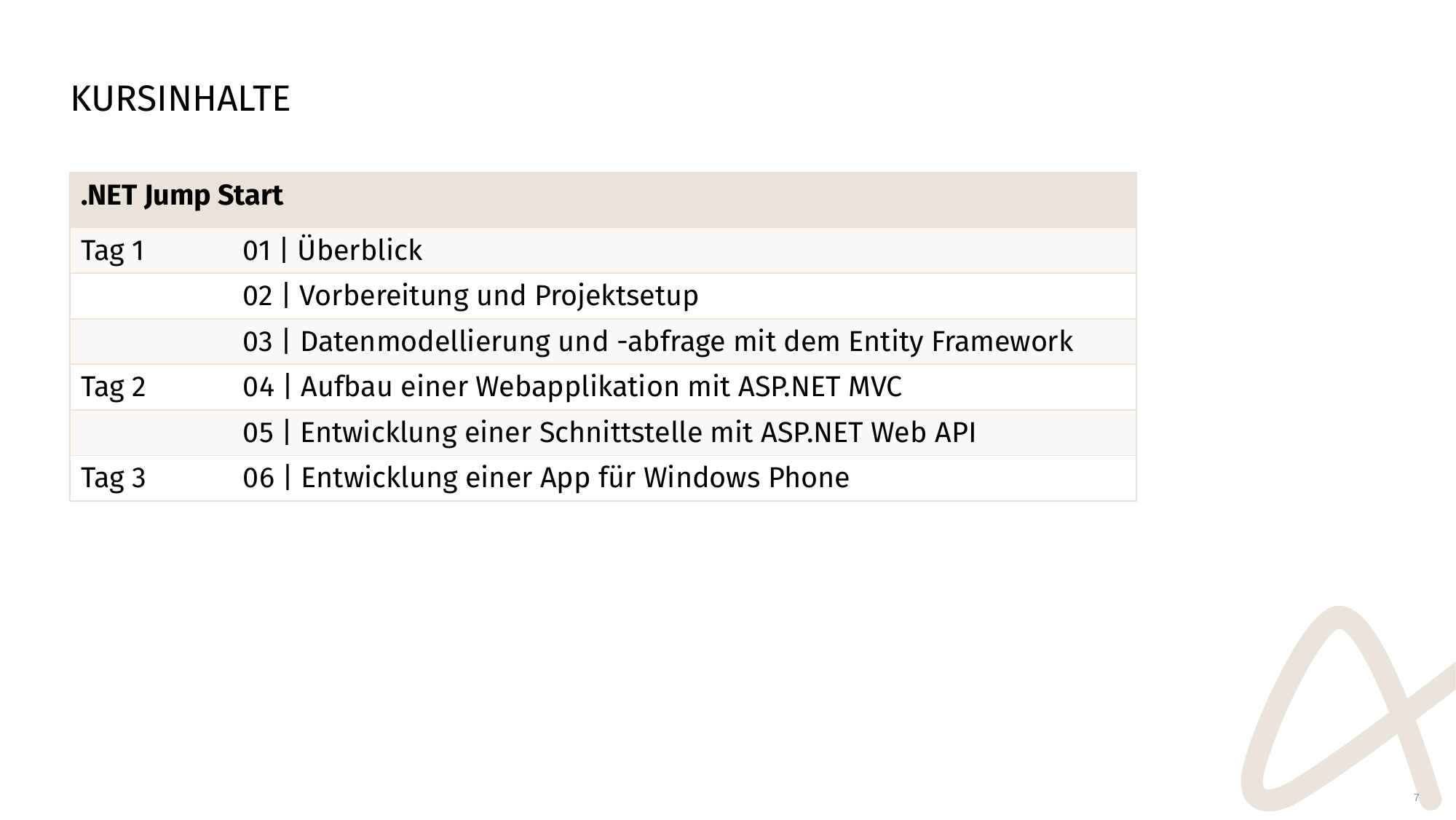

# Kursinhalte
| .NET Jump Start |  |
| --- | --- |
| Tag 1 | 01 | Überblick |
|  | 02 | Vorbereitung und Projektsetup |
|  | 03 | Datenmodellierung und -abfrage mit dem Entity Framework |
| Tag 2 | 04 | Aufbau einer Webapplikation mit ASP.NET MVC |
|  | 05 | Entwicklung einer Schnittstelle mit ASP.NET Web API |
| Tag 3 | 06 | Entwicklung einer App für Windows Phone |
7